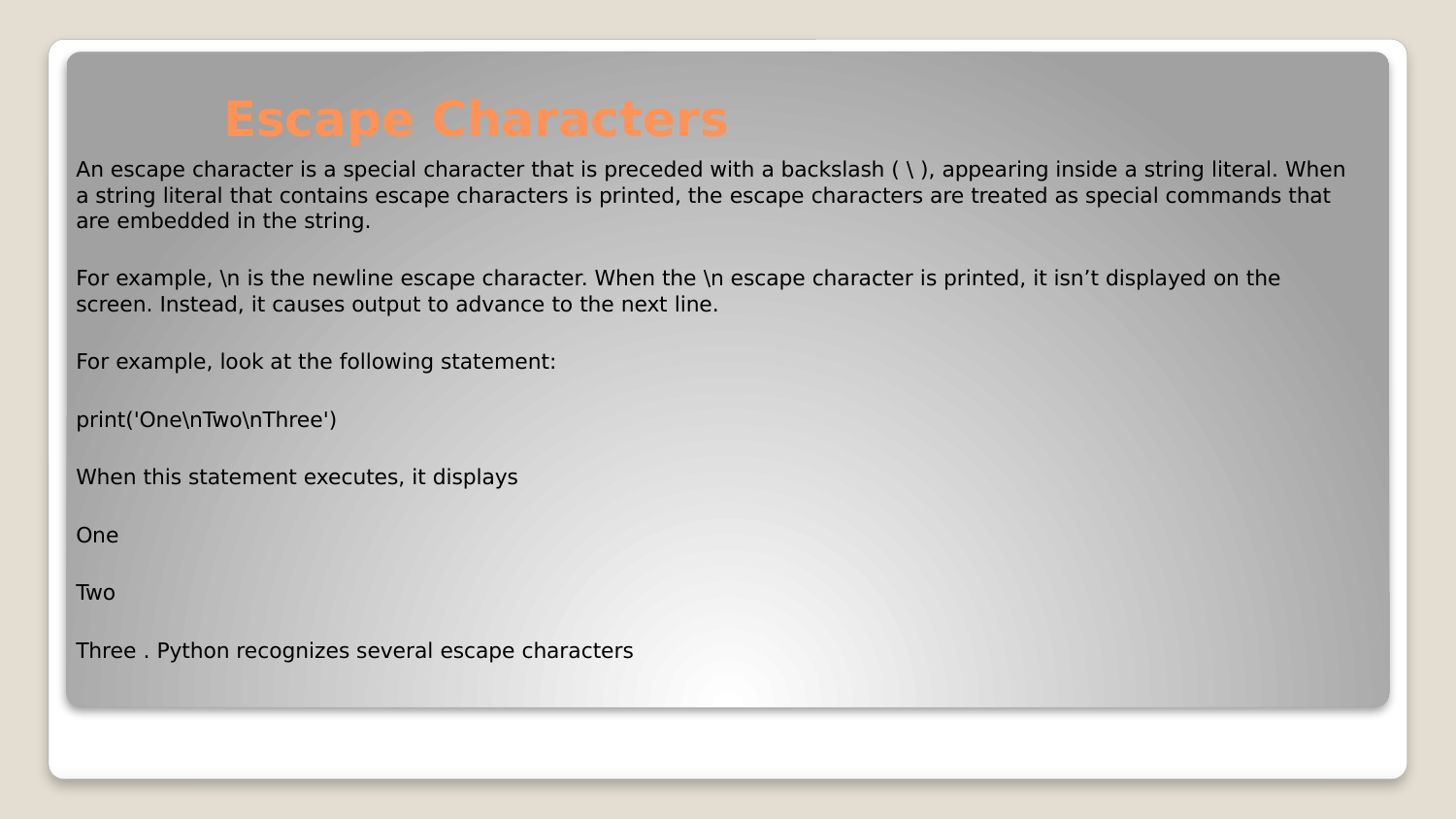

# Escape Characters
An escape character is a special character that is preceded with a backslash ( \ ), appearing inside a string literal. When a string literal that contains escape characters is printed, the escape characters are treated as special commands that are embedded in the string.
For example, \n is the newline escape character. When the \n escape character is printed, it isn’t displayed on the screen. Instead, it causes output to advance to the next line.
For example, look at the following statement:
print('One\nTwo\nThree')
When this statement executes, it displays
One
Two
Three . Python recognizes several escape characters